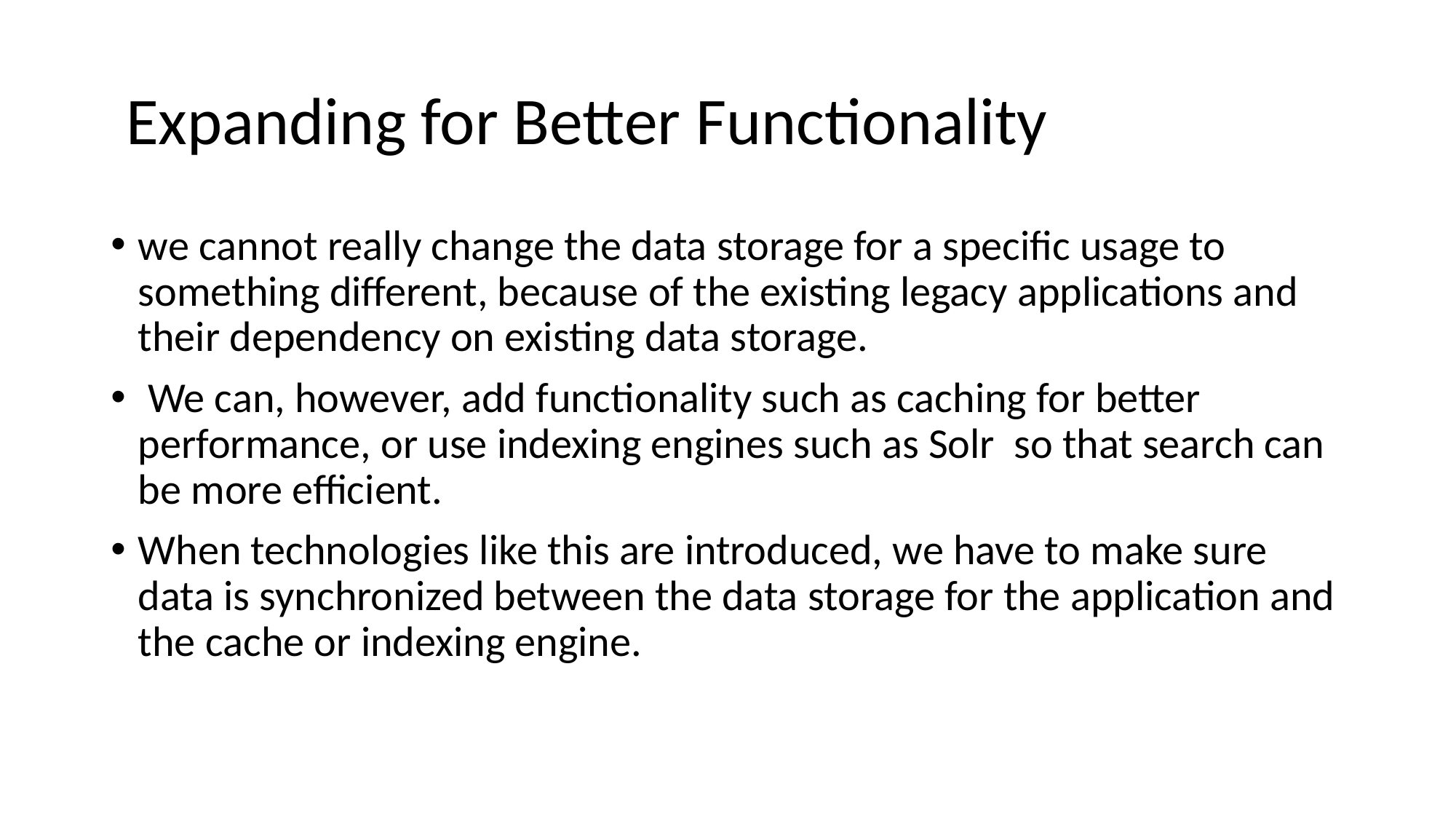

# Expanding for Better Functionality
we cannot really change the data storage for a specific usage to something different, because of the existing legacy applications and their dependency on existing data storage.
 We can, however, add functionality such as caching for better performance, or use indexing engines such as Solr  so that search can be more efficient.
When technologies like this are introduced, we have to make sure data is synchronized between the data storage for the application and the cache or indexing engine.